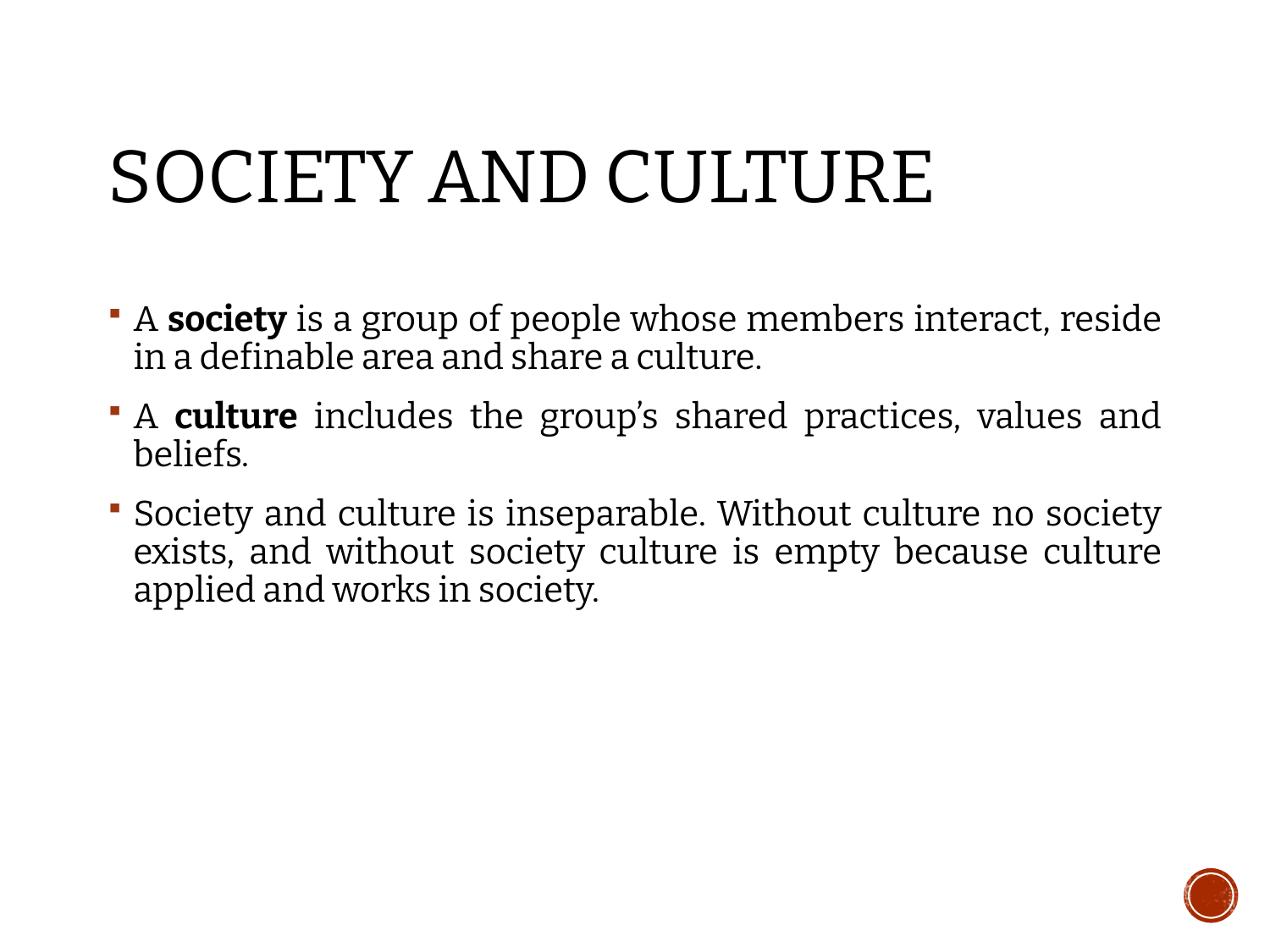

# Society and Culture
A society is a group of people whose members interact, reside in a definable area and share a culture.
A culture includes the group’s shared practices, values and beliefs.
Society and culture is inseparable. Without culture no society exists, and without society culture is empty because culture applied and works in society.